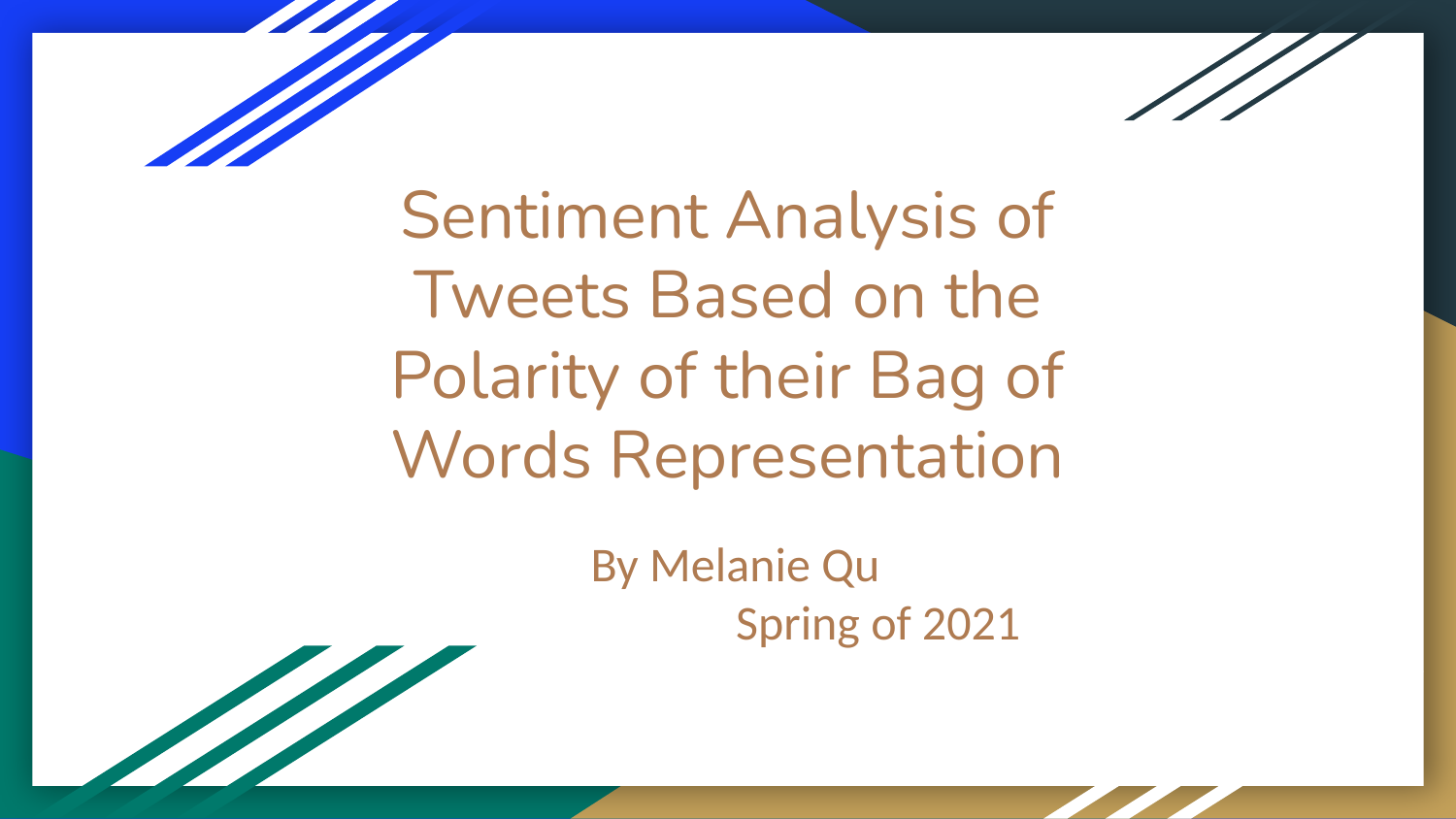

# Sentiment Analysis of Tweets Based on the Polarity of their Bag of Words Representation
By Melanie Qu
		          Spring of 2021